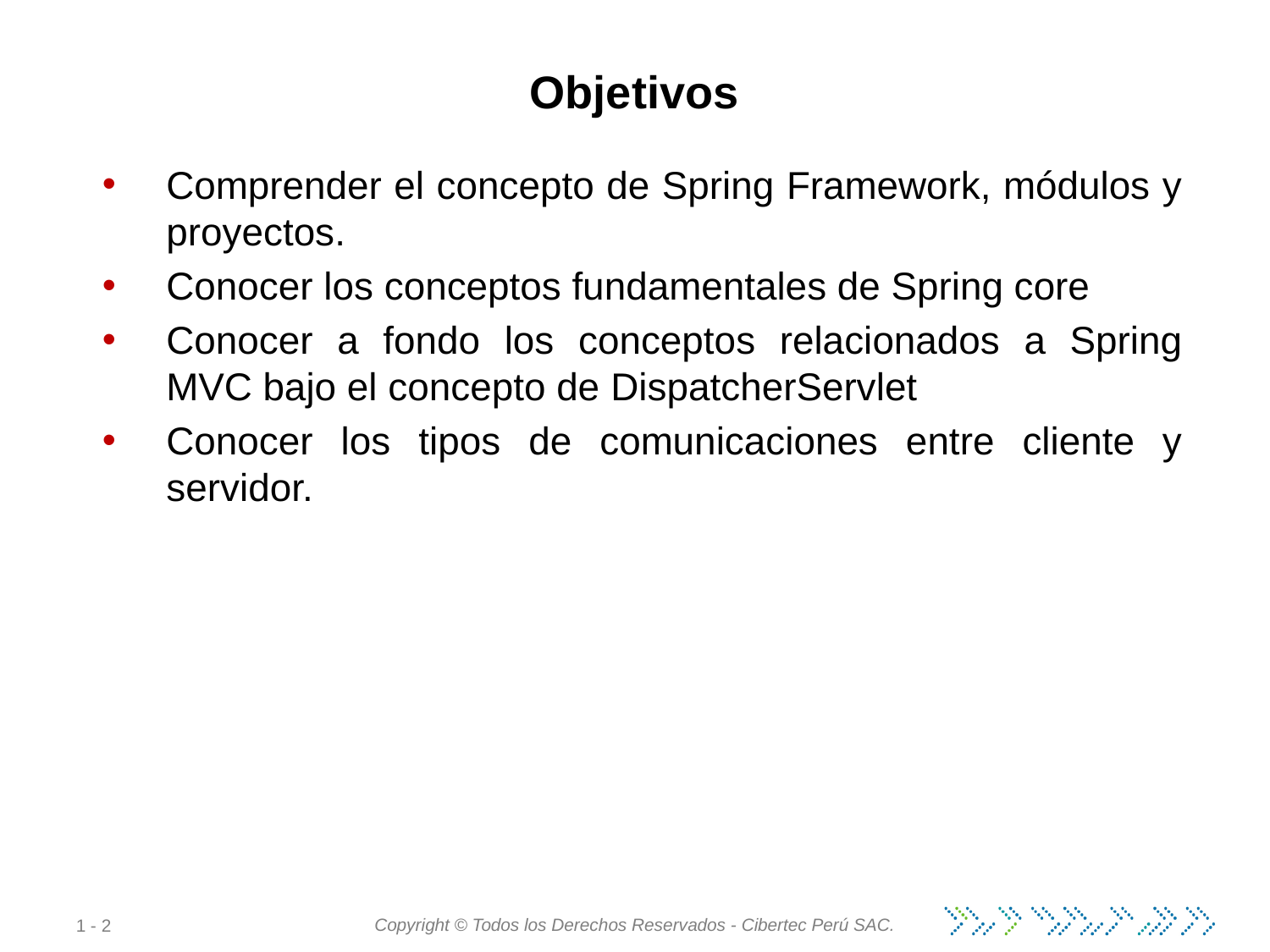

# Objetivos
Comprender el concepto de Spring Framework, módulos y proyectos.
Conocer los conceptos fundamentales de Spring core
Conocer a fondo los conceptos relacionados a Spring MVC bajo el concepto de DispatcherServlet
Conocer los tipos de comunicaciones entre cliente y servidor.